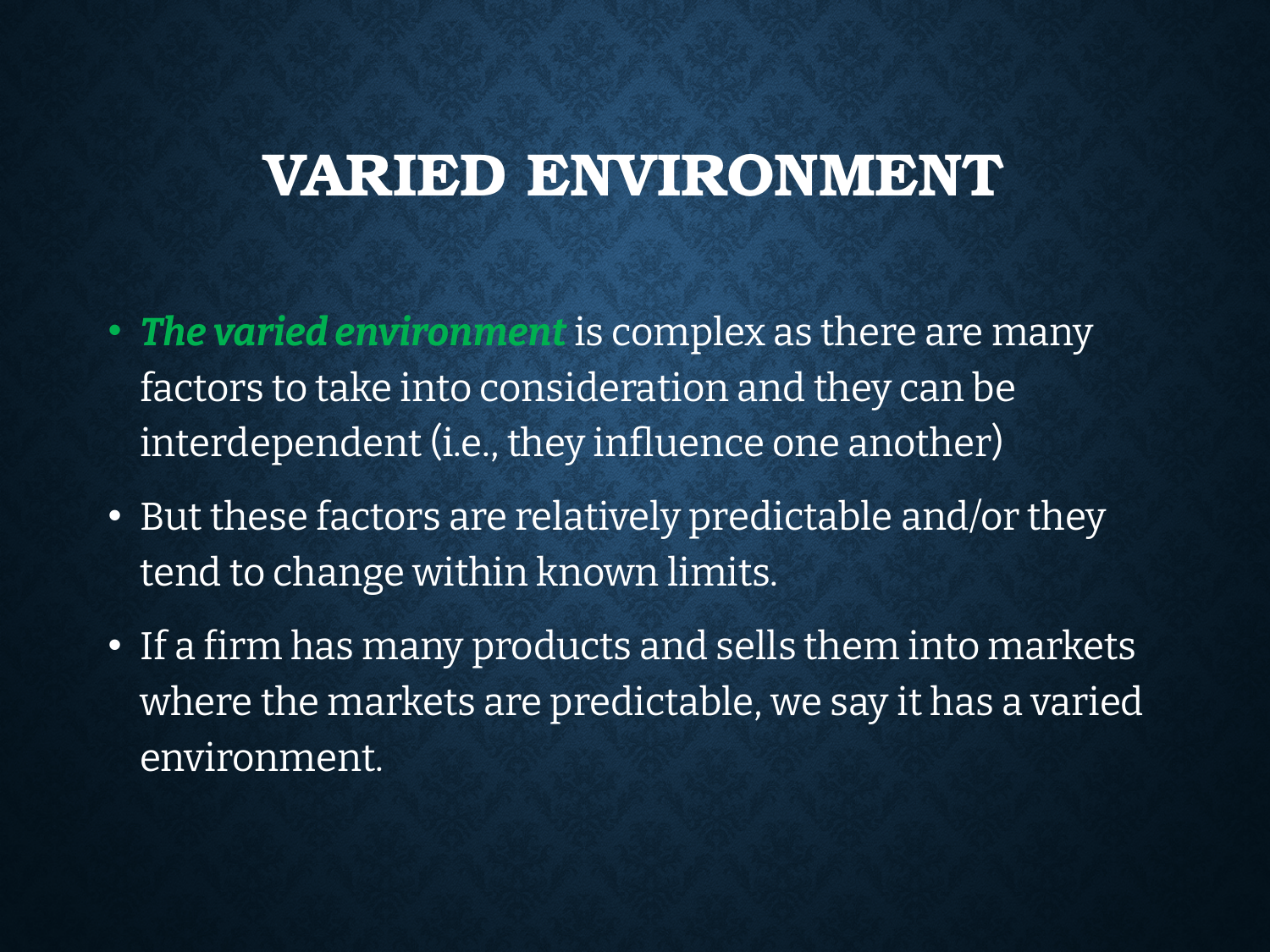

# VarIed envIronment
The varied environment is complex as there are many factors to take into consideration and they can be interdependent (i.e., they influence one another)
But these factors are relatively predictable and/or they tend to change within known limits.
If a firm has many products and sells them into markets where the markets are predictable, we say it has a varied environment.